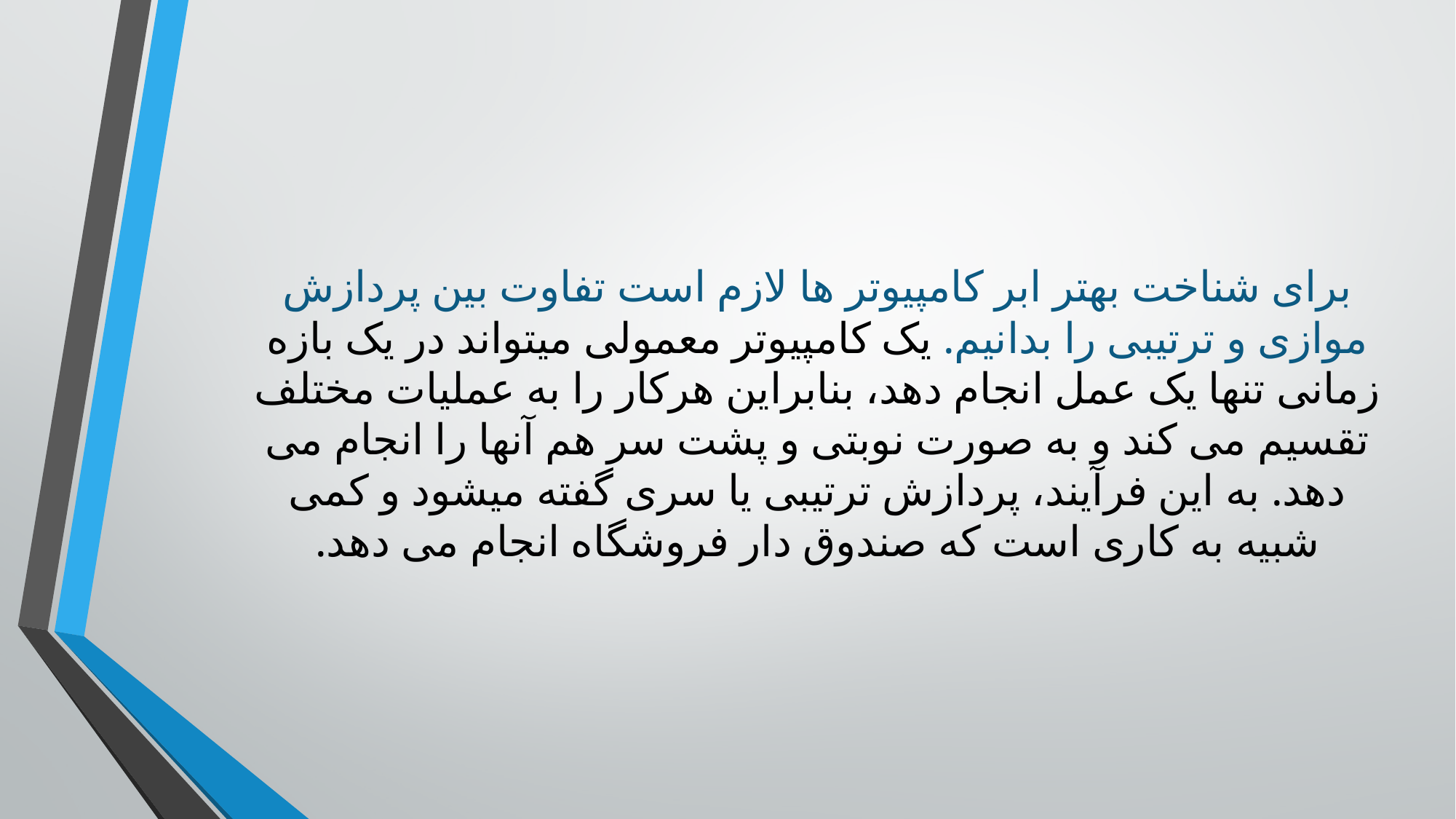

برای شناخت بهتر ابر کامپیوتر ها لازم است تفاوت بین پردازش موازی و ترتیبی را بدانیم. یک کامپیوتر معمولی میتواند در یک بازه زمانی تنها یک عمل انجام دهد، بنابراین هرکار را به عملیات مختلف تقسیم می کند و به صورت نوبتی و پشت سر هم آنها را انجام می دهد. به این فرآیند، پردازش ترتیبی یا سری گفته میشود و کمی شبیه به کاری است که صندوق دار فروشگاه انجام می دهد.